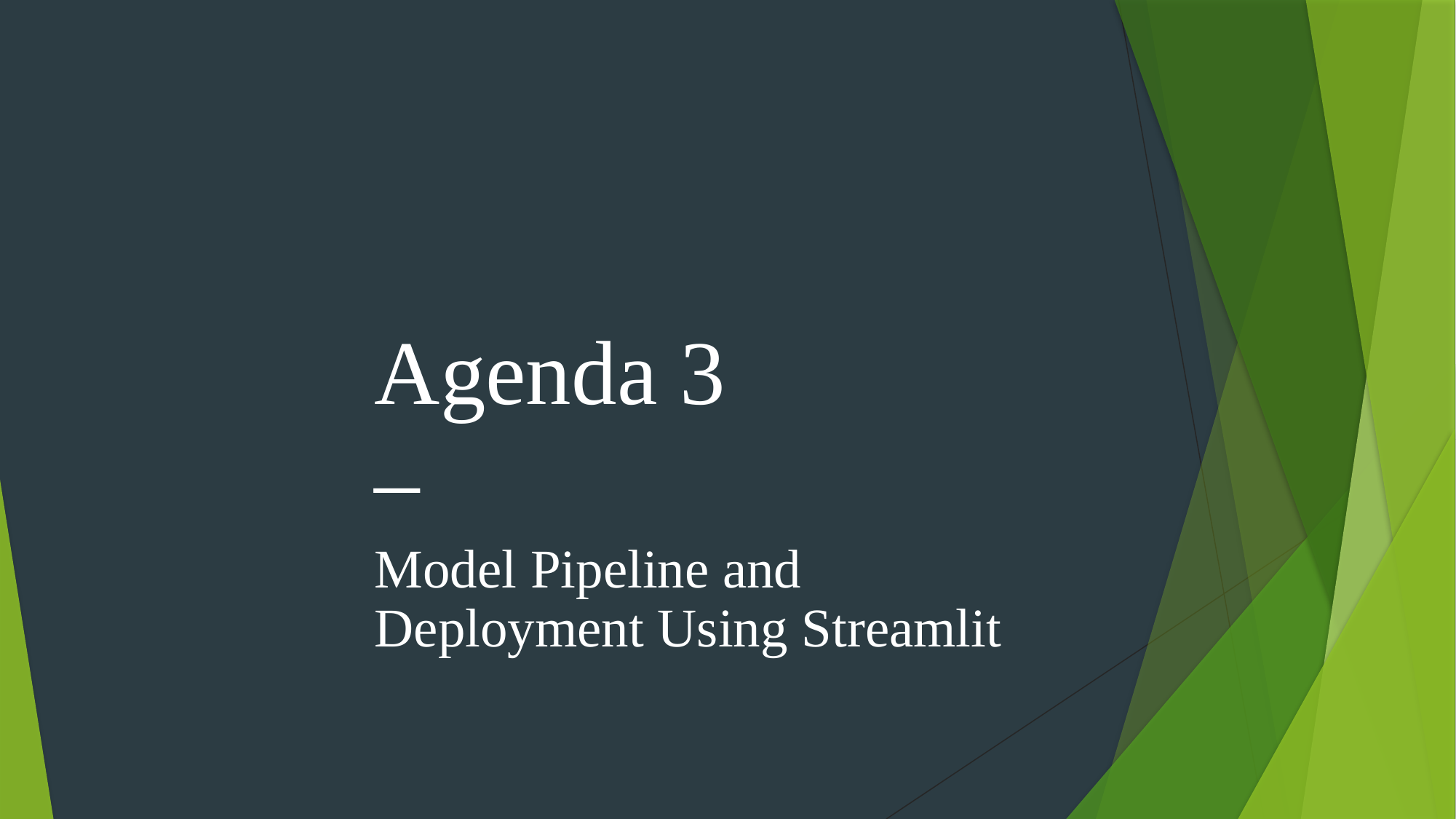

Agenda 3
–
Model Pipeline and Deployment Using Streamlit